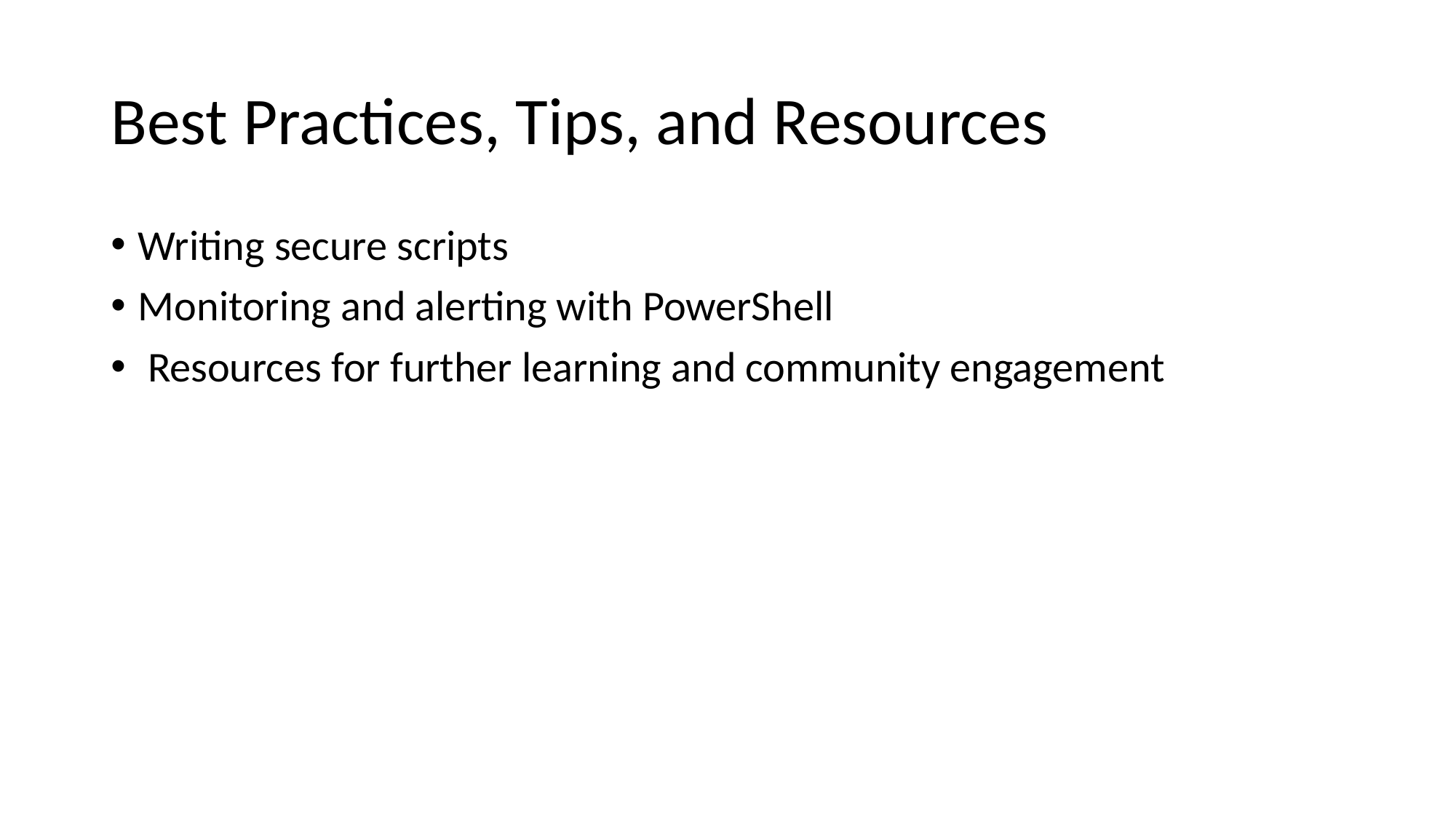

# Best Practices, Tips, and Resources
Writing secure scripts
Monitoring and alerting with PowerShell
 Resources for further learning and community engagement